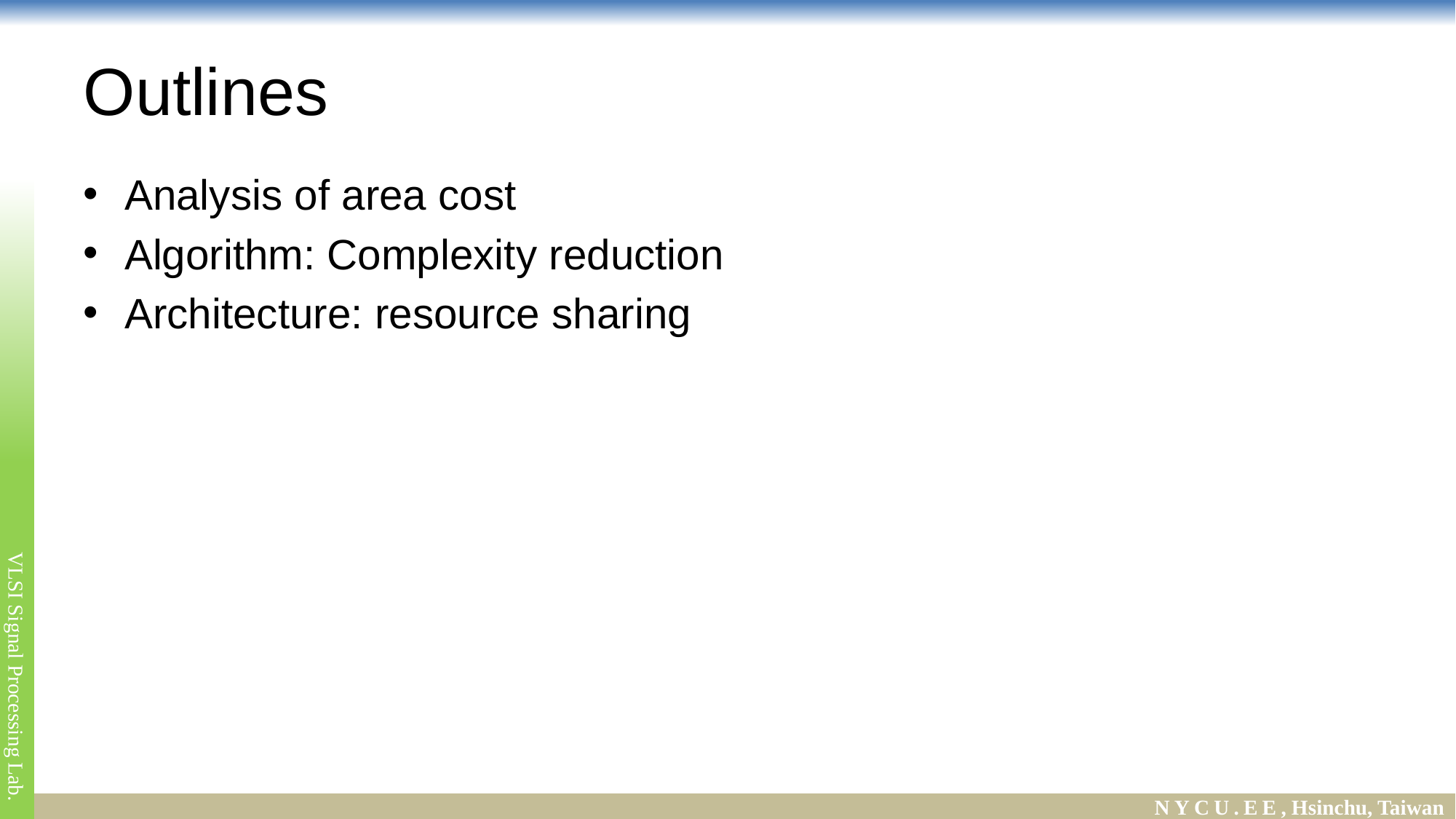

# Outlines
Analysis of area cost
Algorithm: Complexity reduction
Architecture: resource sharing